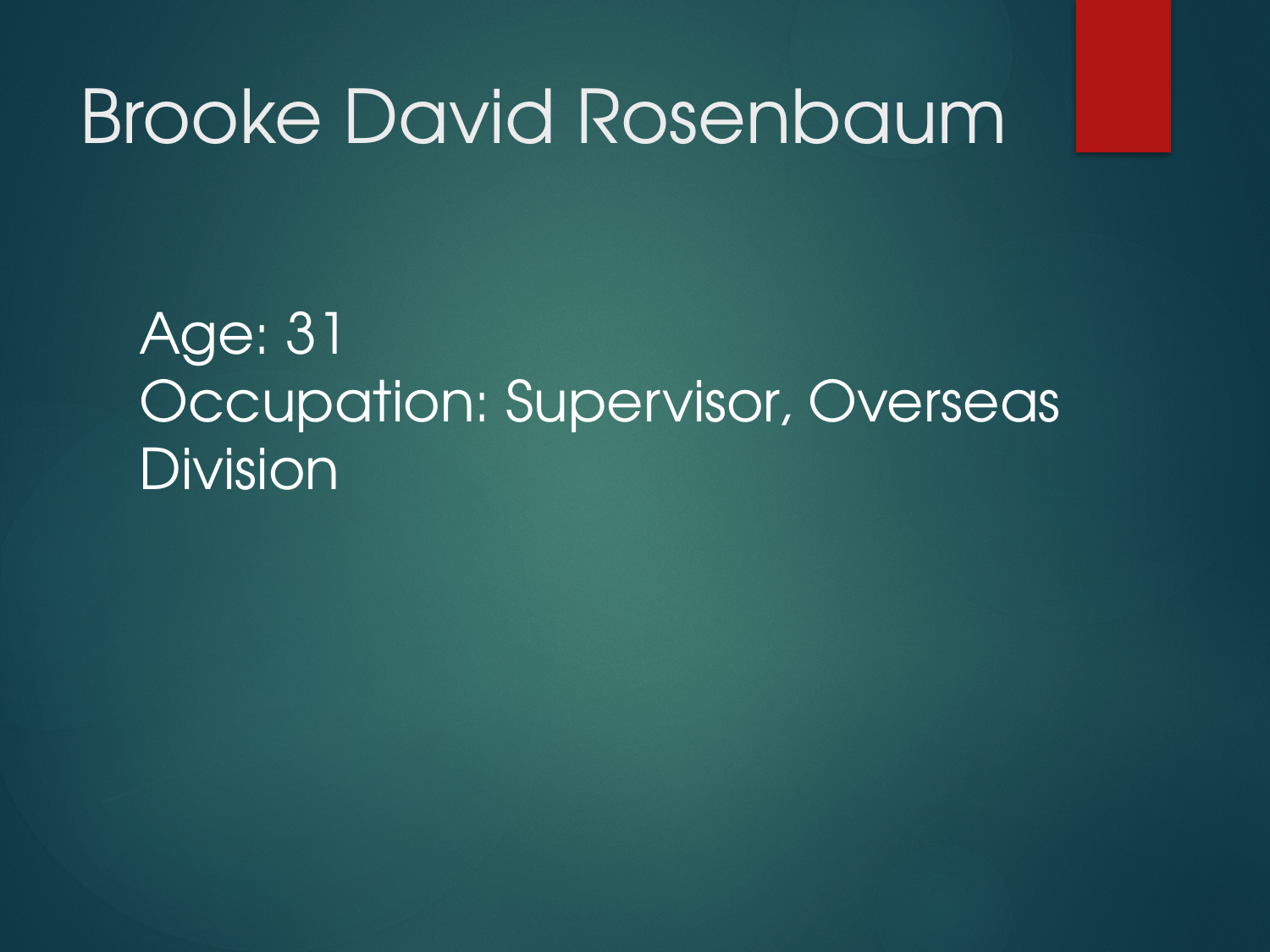

# Brooke David Rosenbaum

Age: 31
Occupation: Supervisor, Overseas Division